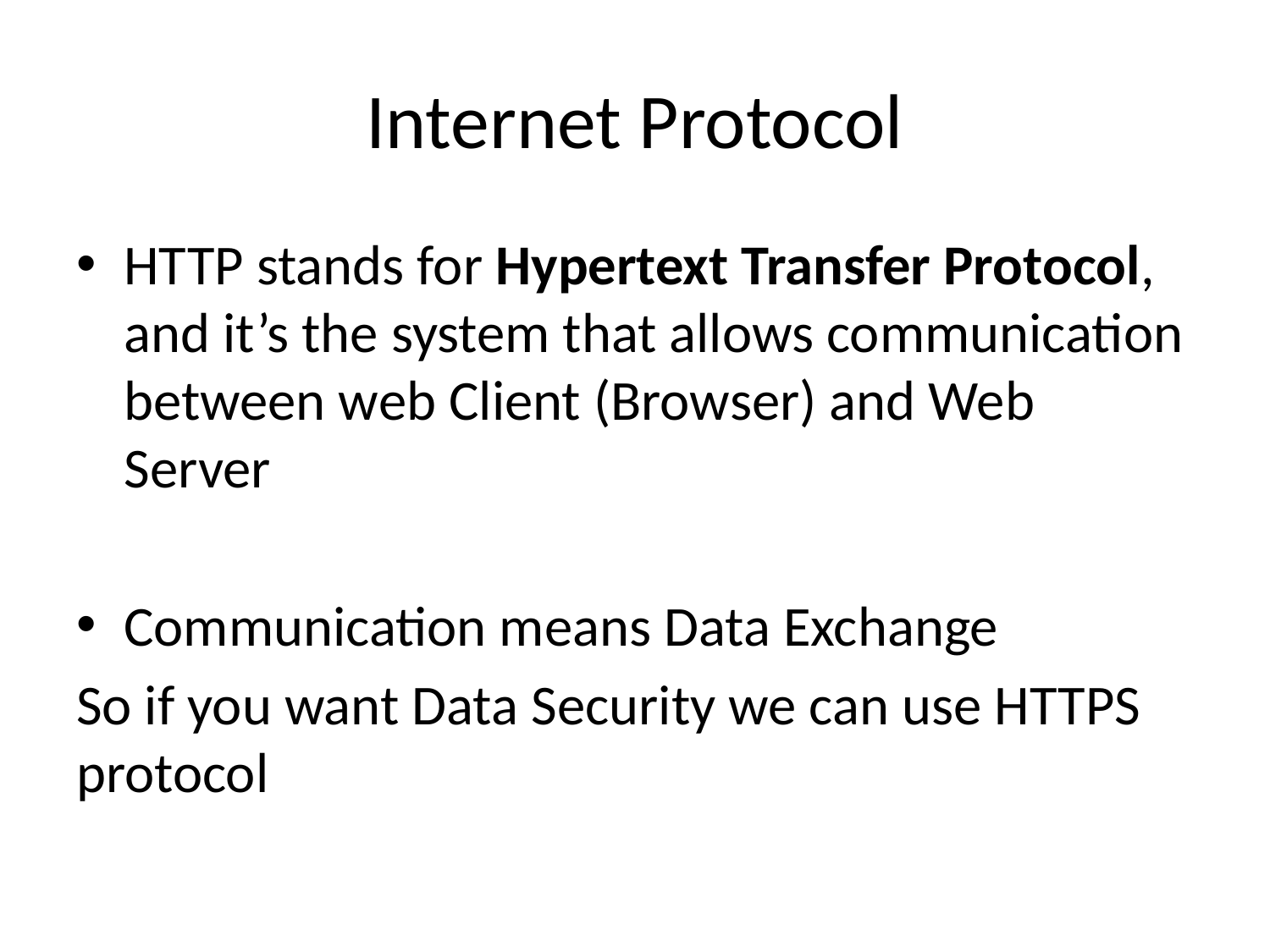

# Internet Protocol
HTTP stands for Hypertext Transfer Protocol, and it’s the system that allows communication between web Client (Browser) and Web Server

Communication means Data Exchange
So if you want Data Security we can use HTTPS protocol